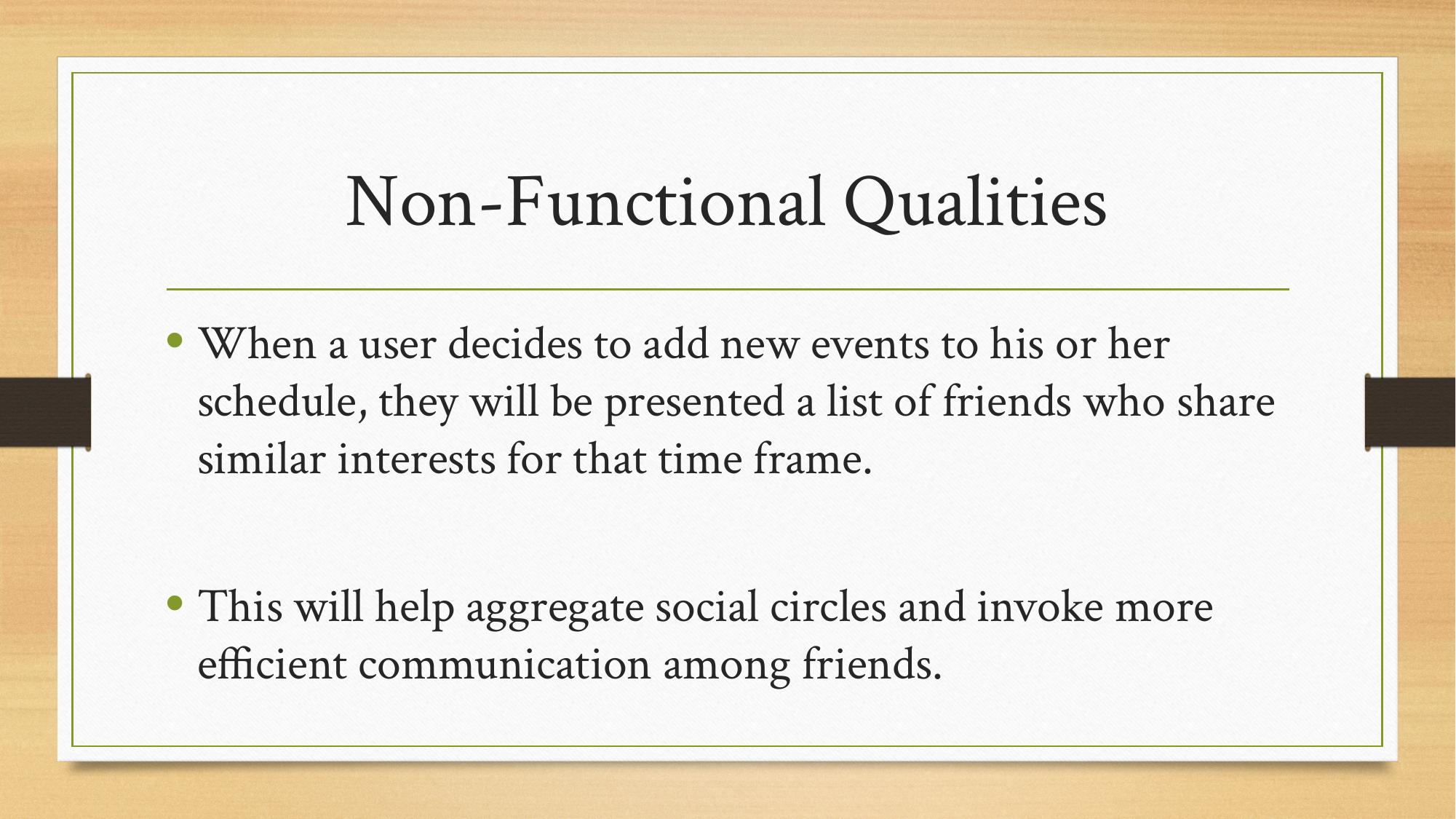

# Non-Functional Qualities
When a user decides to add new events to his or her schedule, they will be presented a list of friends who share similar interests for that time frame.

This will help aggregate social circles and invoke more efficient communication among friends.